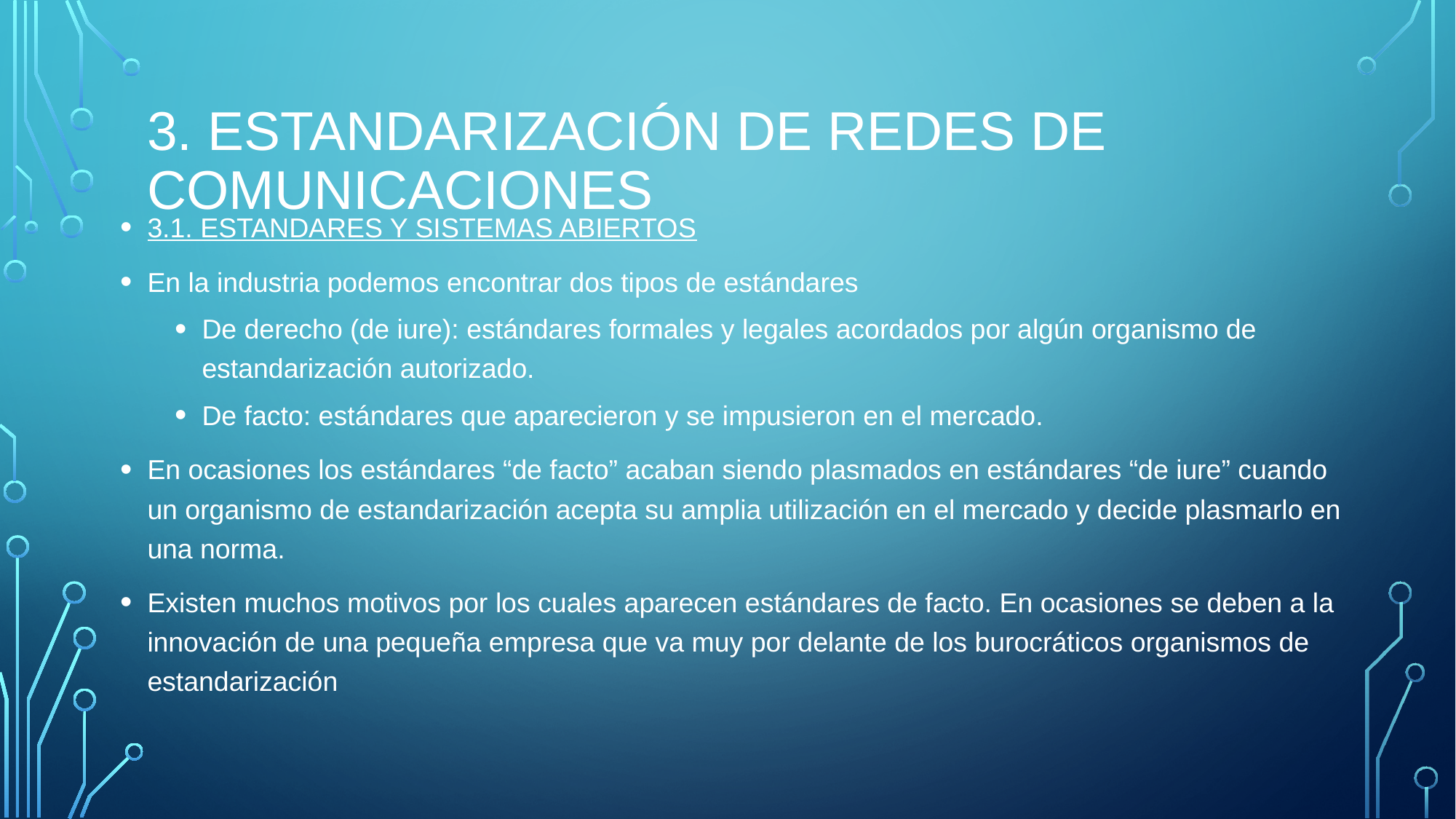

# 3. Estandarización de Redes de comunicaciones
3.1. ESTANDARES Y SISTEMAS ABIERTOS
En la industria podemos encontrar dos tipos de estándares
De derecho (de iure): estándares formales y legales acordados por algún organismo de estandarización autorizado.
De facto: estándares que aparecieron y se impusieron en el mercado.
En ocasiones los estándares “de facto” acaban siendo plasmados en estándares “de iure” cuando un organismo de estandarización acepta su amplia utilización en el mercado y decide plasmarlo en una norma.
Existen muchos motivos por los cuales aparecen estándares de facto. En ocasiones se deben a la innovación de una pequeña empresa que va muy por delante de los burocráticos organismos de estandarización